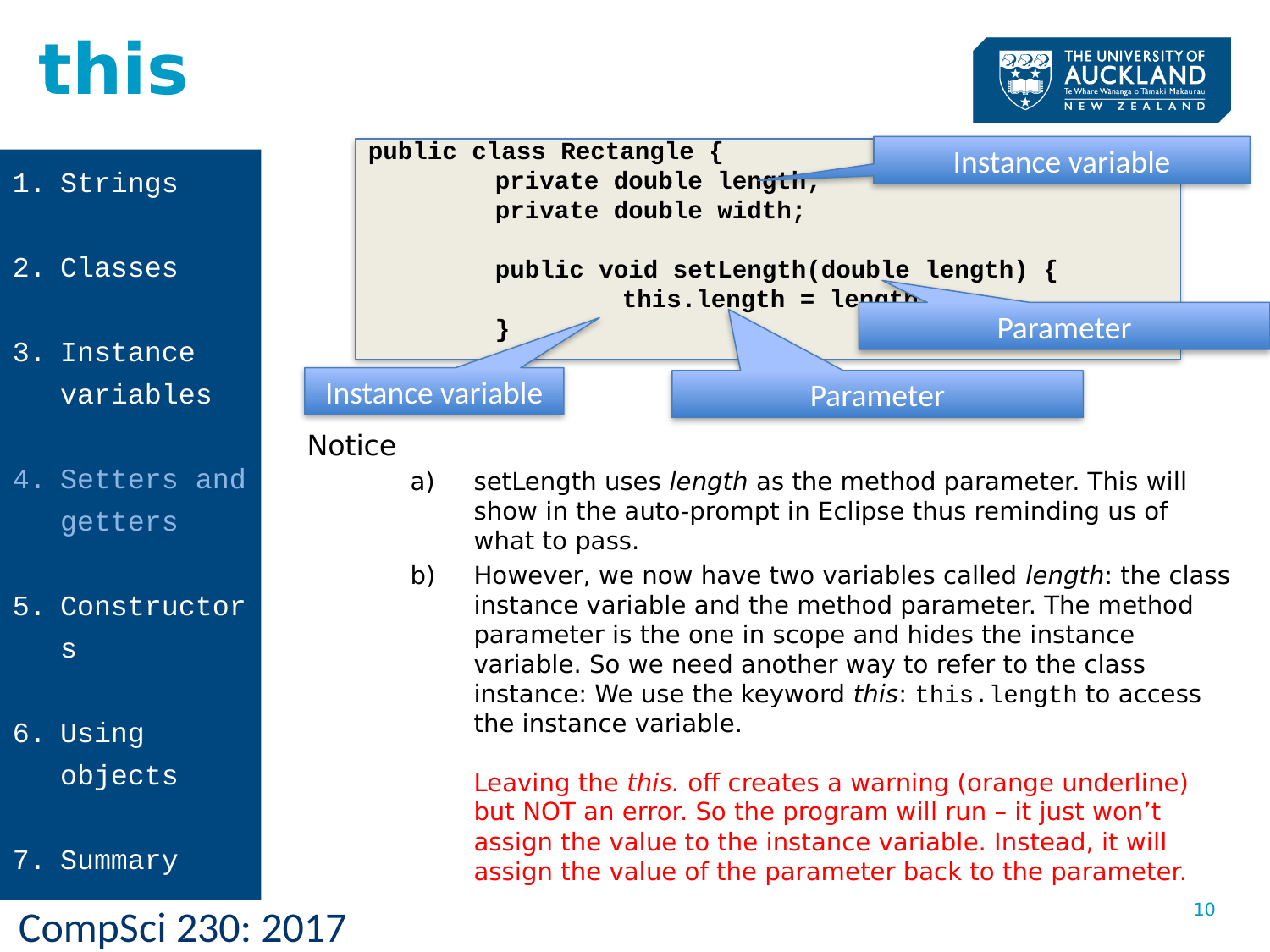

this
public class Rectangle {
	private double length;
	private double width;

	public void setLength(double length) {
		this.length = length;
	}

Instance variable

Strings
Classes
Instance variables
Setters and getters
Constructors
Using objects
Summary

Parameter
Instance variable
Parameter
Notice
setLength uses length as the method parameter. This will show in the auto-prompt in Eclipse thus reminding us of what to pass.
However, we now have two variables called length: the class instance variable and the method parameter. The method parameter is the one in scope and hides the instance variable. So we need another way to refer to the class instance: We use the keyword this: this.length to access the instance variable.
Leaving the this. off creates a warning (orange underline) but NOT an error. So the program will run – it just won’t assign the value to the instance variable. Instead, it will assign the value of the parameter back to the parameter.

10